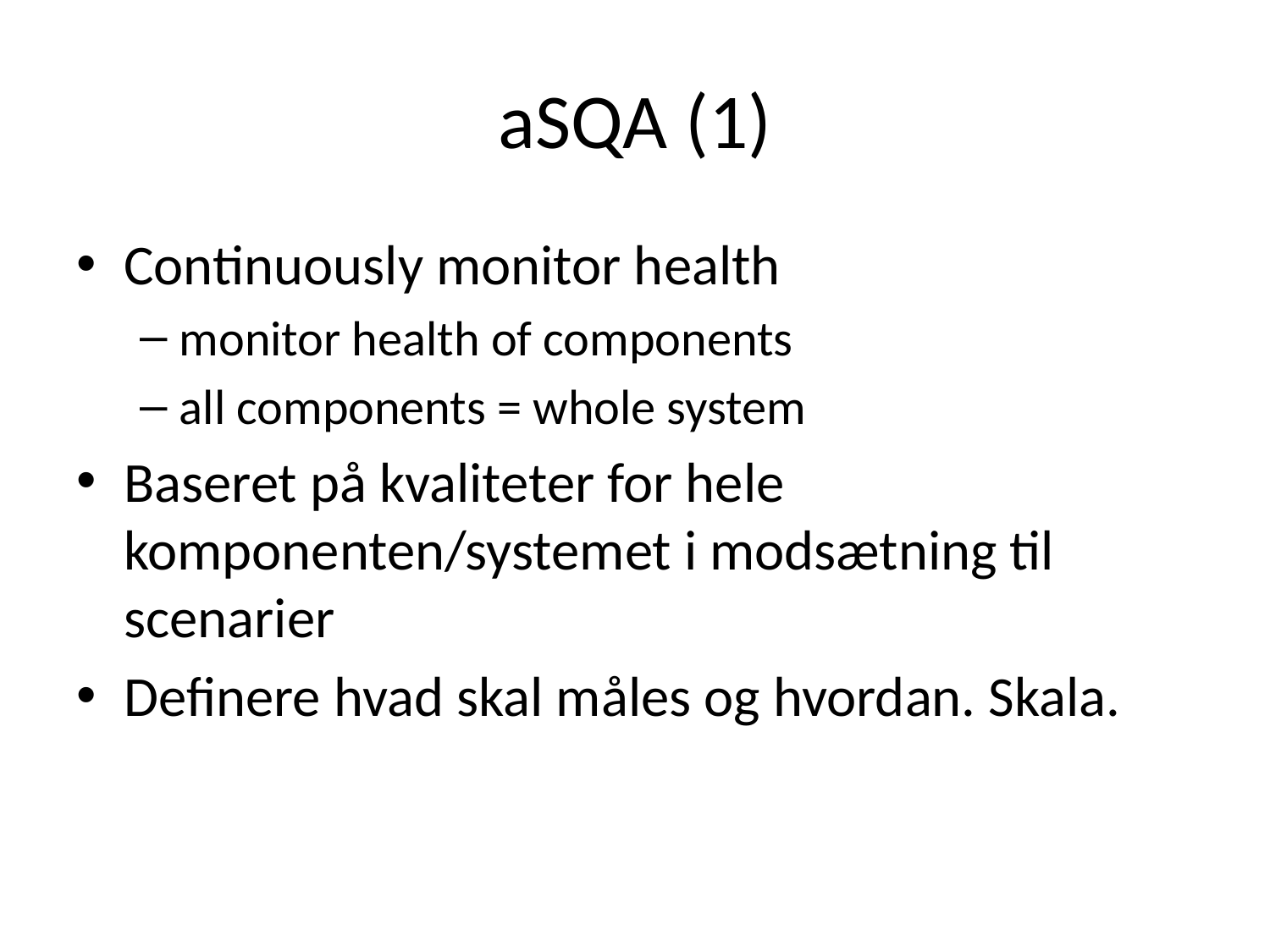

# aSQA (1)
Continuously monitor health
monitor health of components
all components = whole system
Baseret på kvaliteter for hele komponenten/systemet i modsætning til scenarier
Definere hvad skal måles og hvordan. Skala.